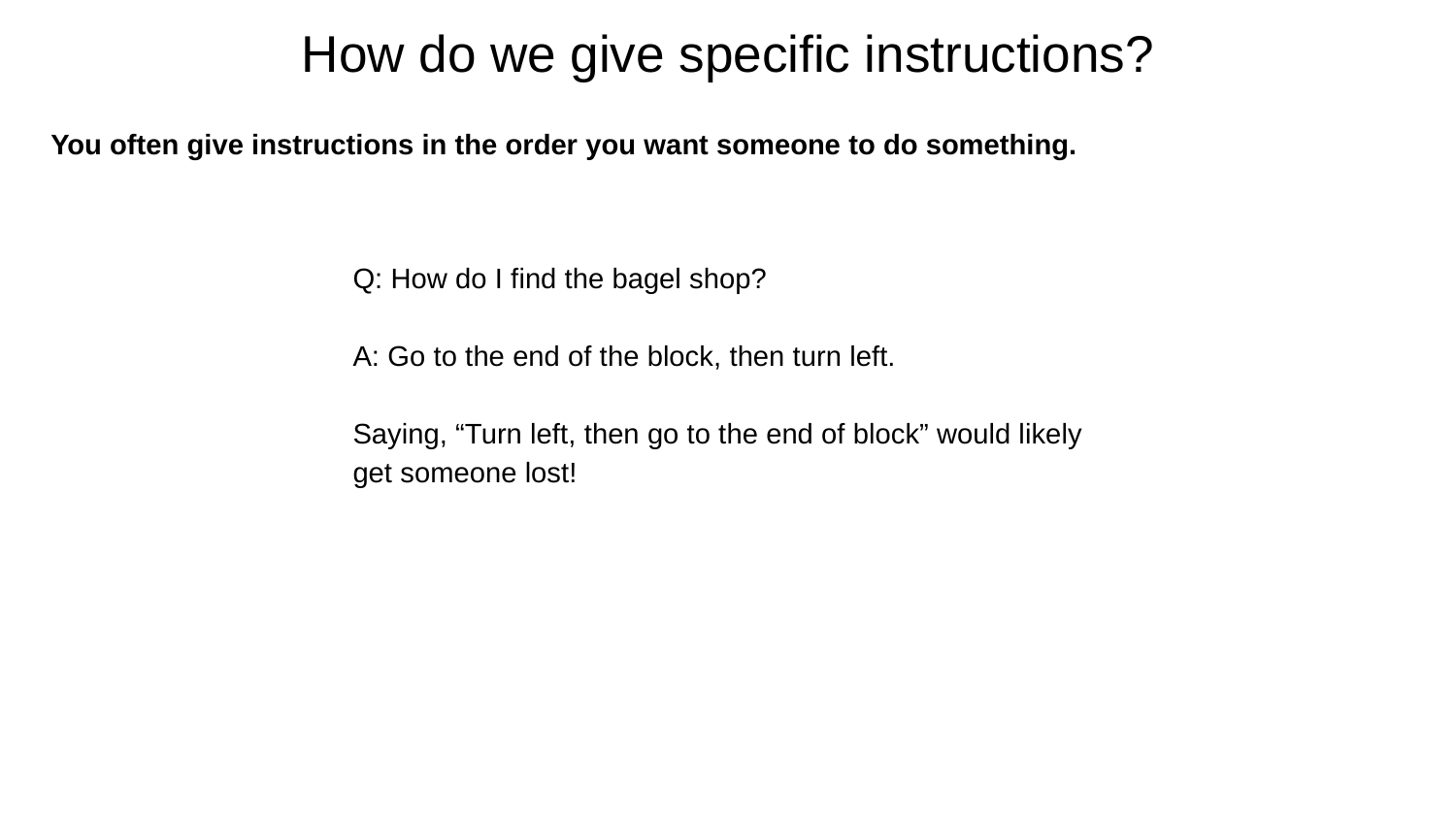

How do we give specific instructions?

You often give instructions in the order you want someone to do something.
Q: How do I find the bagel shop?

A: Go to the end of the block, then turn left.

Saying, “Turn left, then go to the end of block” would likely get someone lost!